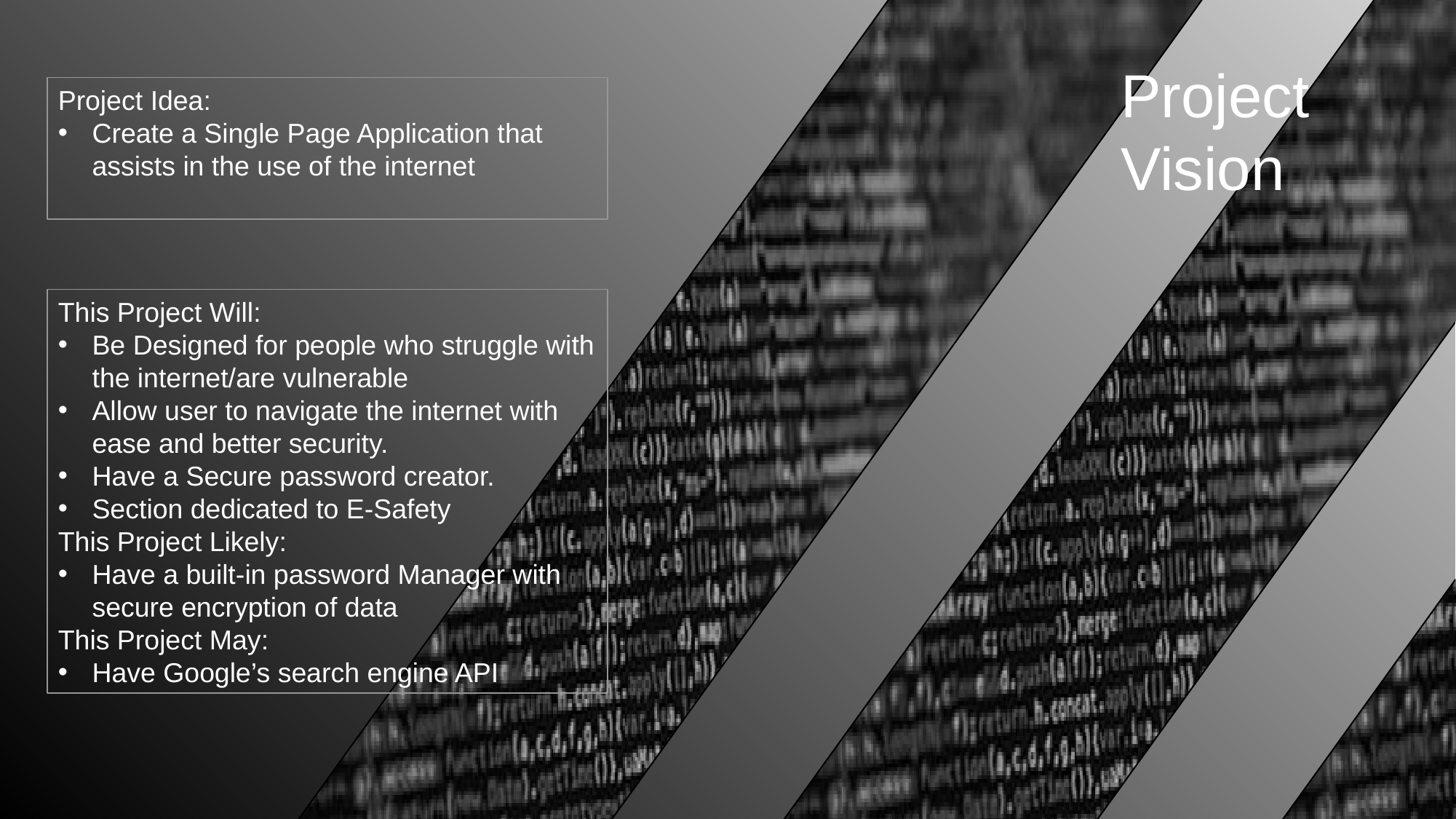

Project Vision
Project Idea:
Create a Single Page Application that assists in the use of the internet

This Project Will:
Be Designed for people who struggle with the internet/are vulnerable
Allow user to navigate the internet with ease and better security.
Have a Secure password creator.
Section dedicated to E-Safety
This Project Likely:
Have a built-in password Manager with secure encryption of data
This Project May:
Have Google’s search engine API